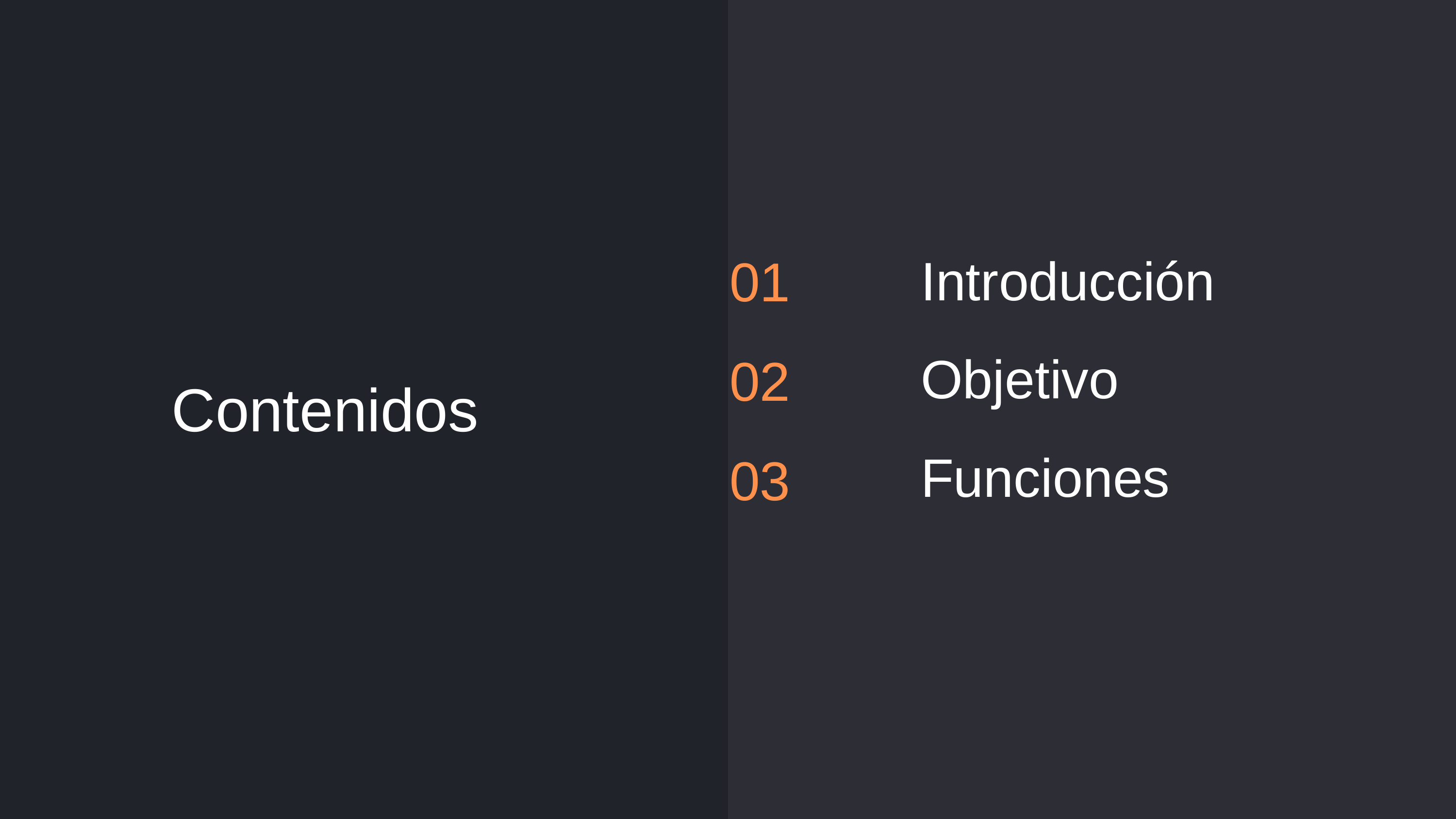

01
02
03

Introducción
Objetivo
Funciones
Contenidos